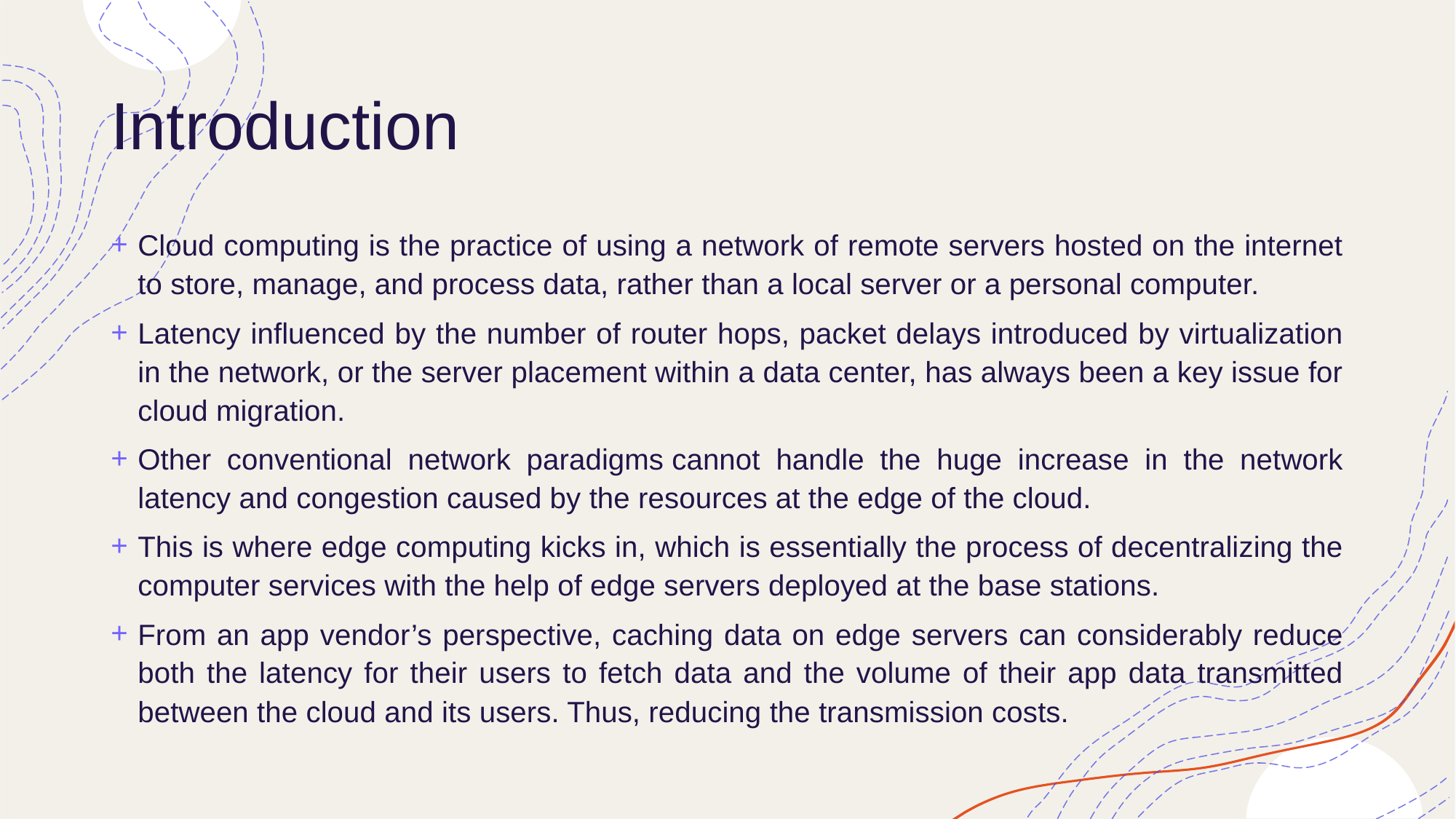

# Introduction
Cloud computing is the practice of using a network of remote servers hosted on the internet to store, manage, and process data, rather than a local server or a personal computer.
Latency influenced by the number of router hops, packet delays introduced by virtualization in the network, or the server placement within a data center, has always been a key issue for cloud migration.
Other conventional network paradigms cannot handle the huge increase in the network latency and congestion caused by the resources at the edge of the cloud.
This is where edge computing kicks in, which is essentially the process of decentralizing the computer services with the help of edge servers deployed at the base stations.
From an app vendor’s perspective, caching data on edge servers can considerably reduce both the latency for their users to fetch data and the volume of their app data transmitted between the cloud and its users. Thus, reducing the transmission costs.